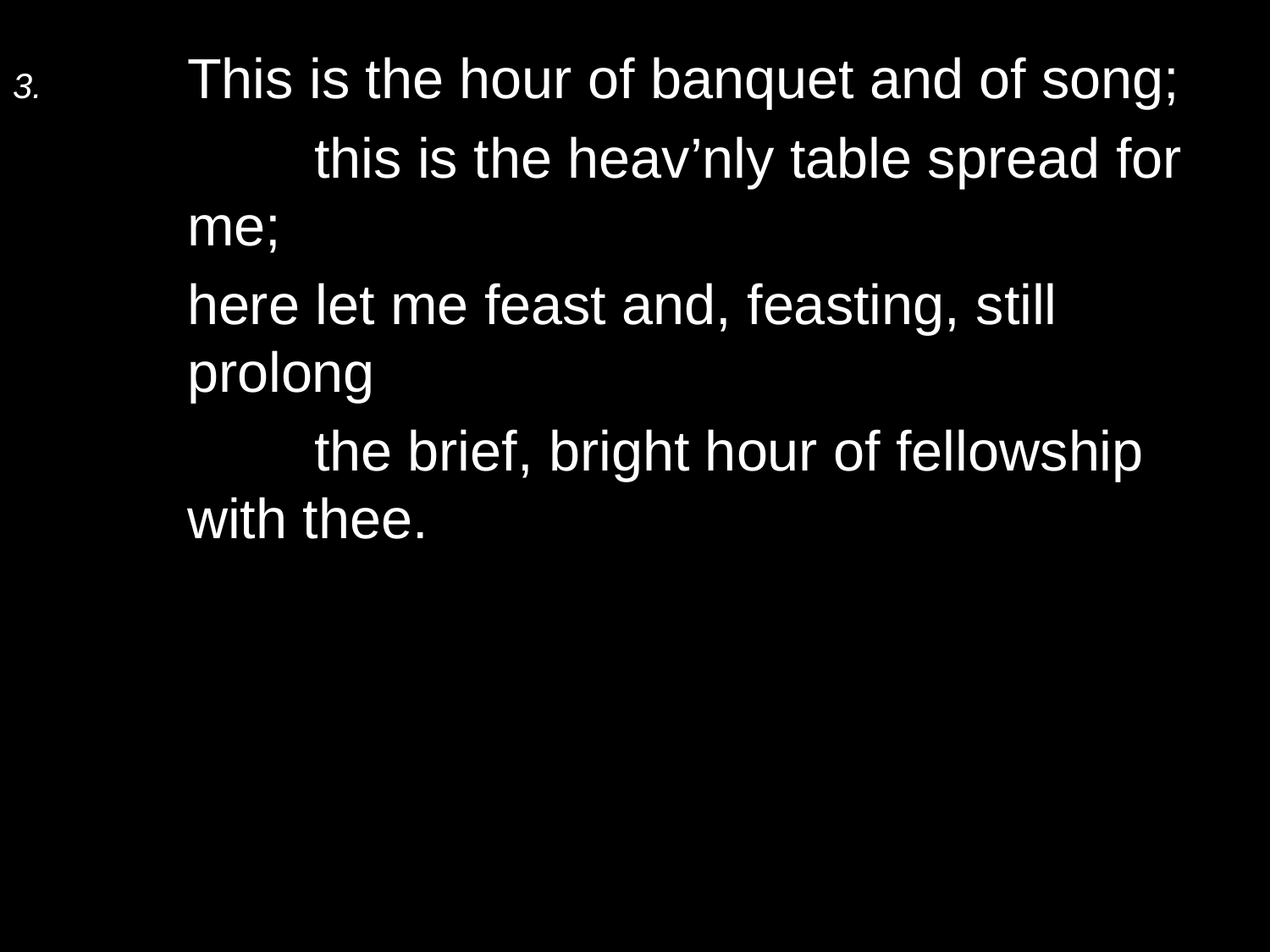

3.	This is the hour of banquet and of song;
		this is the heav’nly table spread for me;
	here let me feast and, feasting, still prolong
		the brief, bright hour of fellowship with thee.